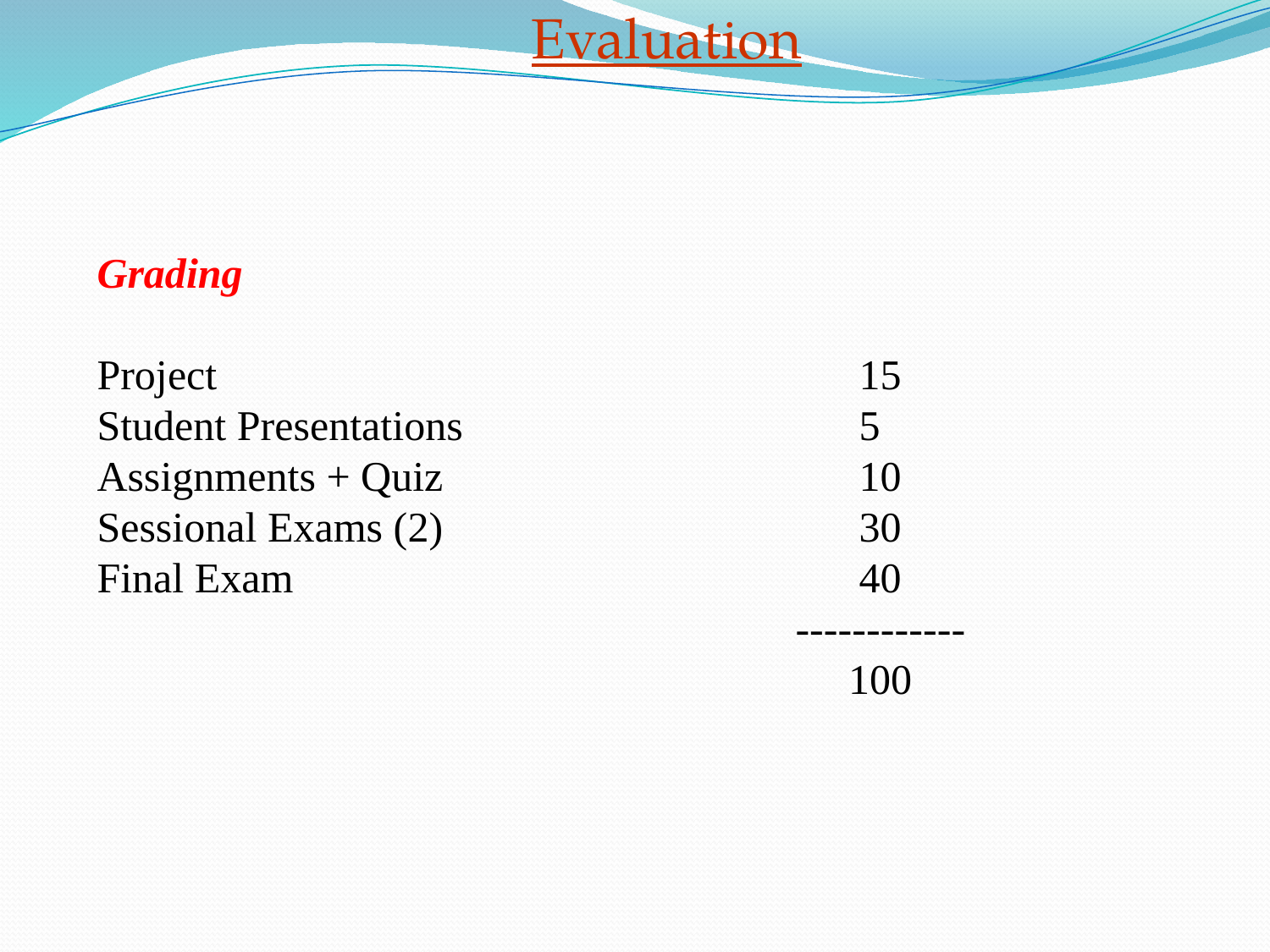

Evaluation
Grading

Project						15
Student Presentations				5
Assignments + Quiz				10
Sessional Exams (2)				30
Final Exam					40
					      ------------
					           100